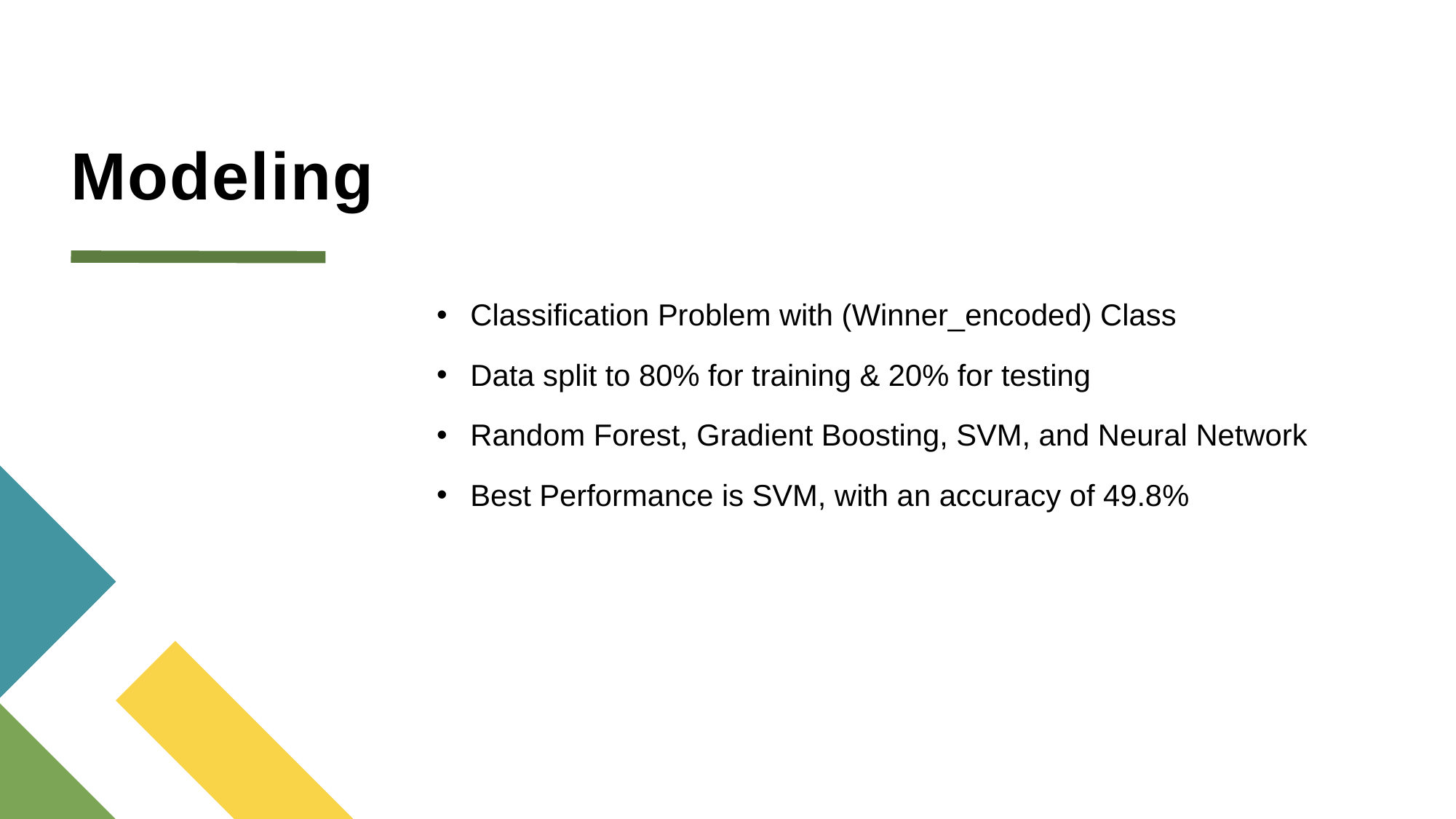

# Modeling
Classification Problem with (Winner_encoded) Class
Data split to 80% for training & 20% for testing
Random Forest, Gradient Boosting, SVM, and Neural Network
Best Performance is SVM, with an accuracy of 49.8%